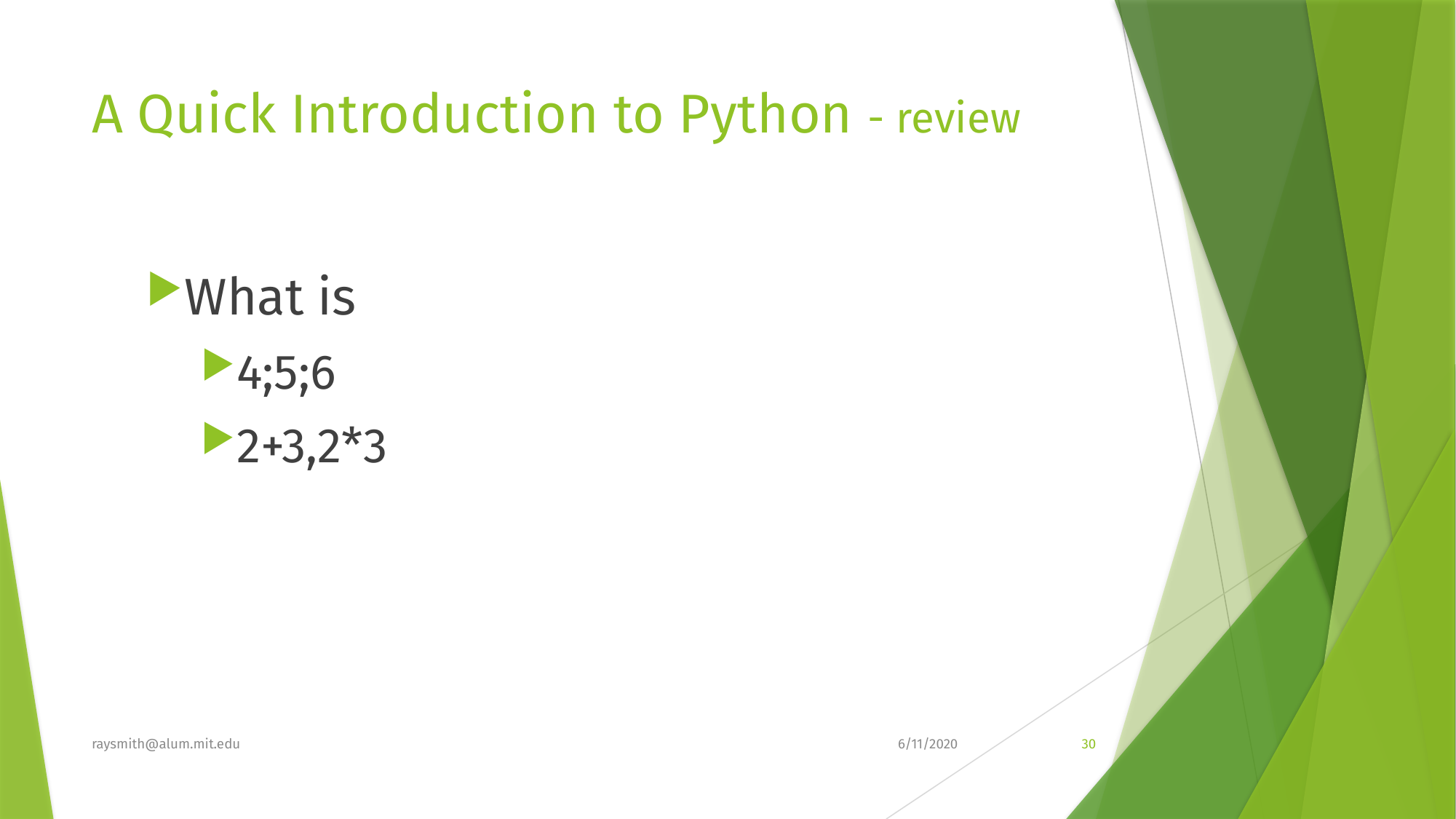

# A Quick Introduction to Python - review
What is
4;5;6
2+3,2*3

raysmith@alum.mit.edu
6/11/2020
30